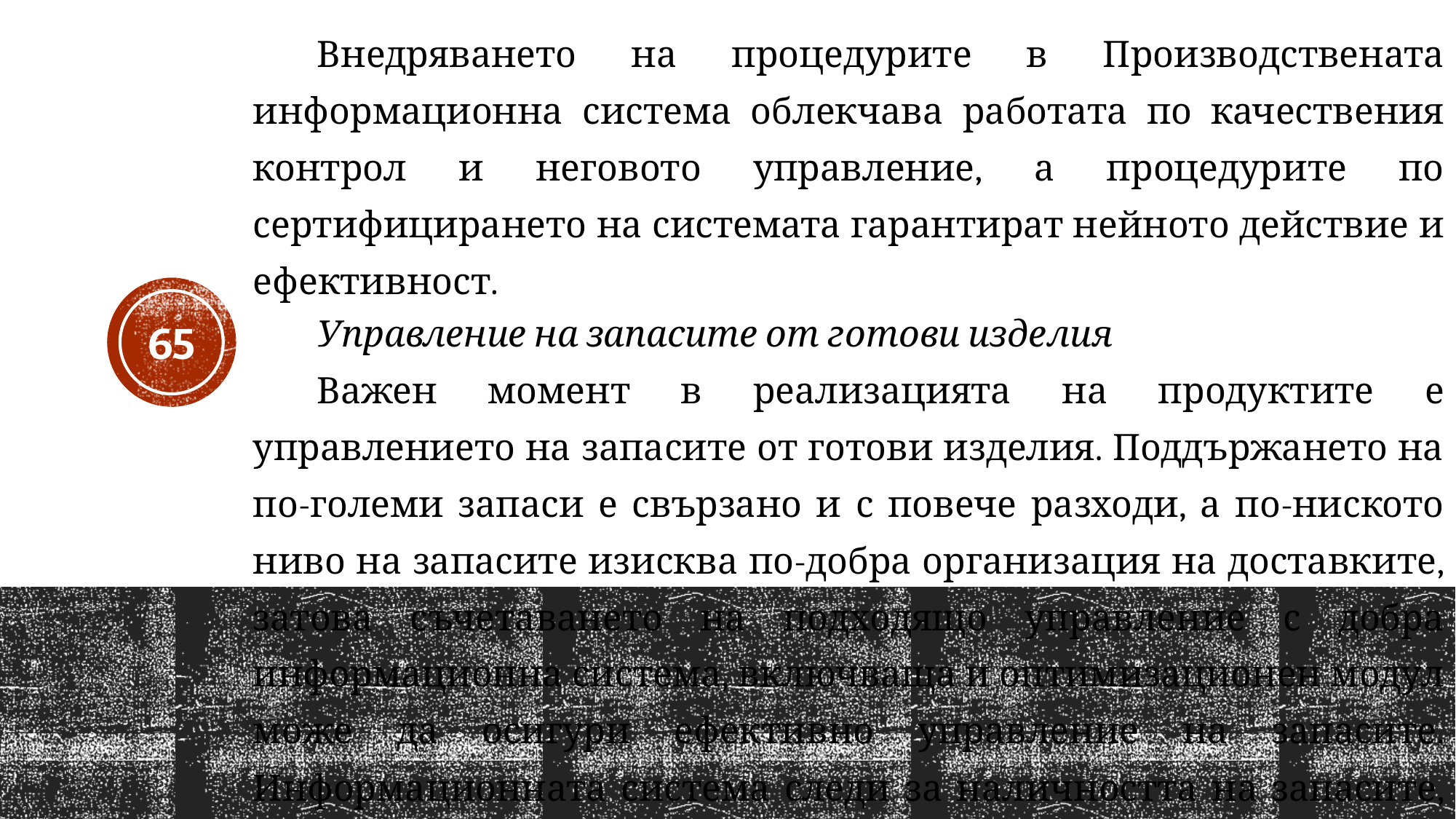

Внедряването на процедурите в Производствената информационна система облекчава работата по качествения контрол и неговото управление, а процедурите по сертифицирането на системата гарантират нейното действие и ефективност.
Управление на запасите от готови изделия
Важен момент в реализацията на продуктите е управлението на запасите от готови изделия. Поддържането на по-големи запаси е свързано и с повече разходи, а по-ниското ниво на запасите изисква по-добра организация на доставките, затова съчетаването на подходящо управление с добра информационна система, включваща и оптимизационен модул може да осигури ефективно управление на запасите. Информационната система следи за наличността на запасите, тяхното движение и чрез редовни отчети дава възможност на мениджърите да вземат подходящи решения, касаещи запасите.

65